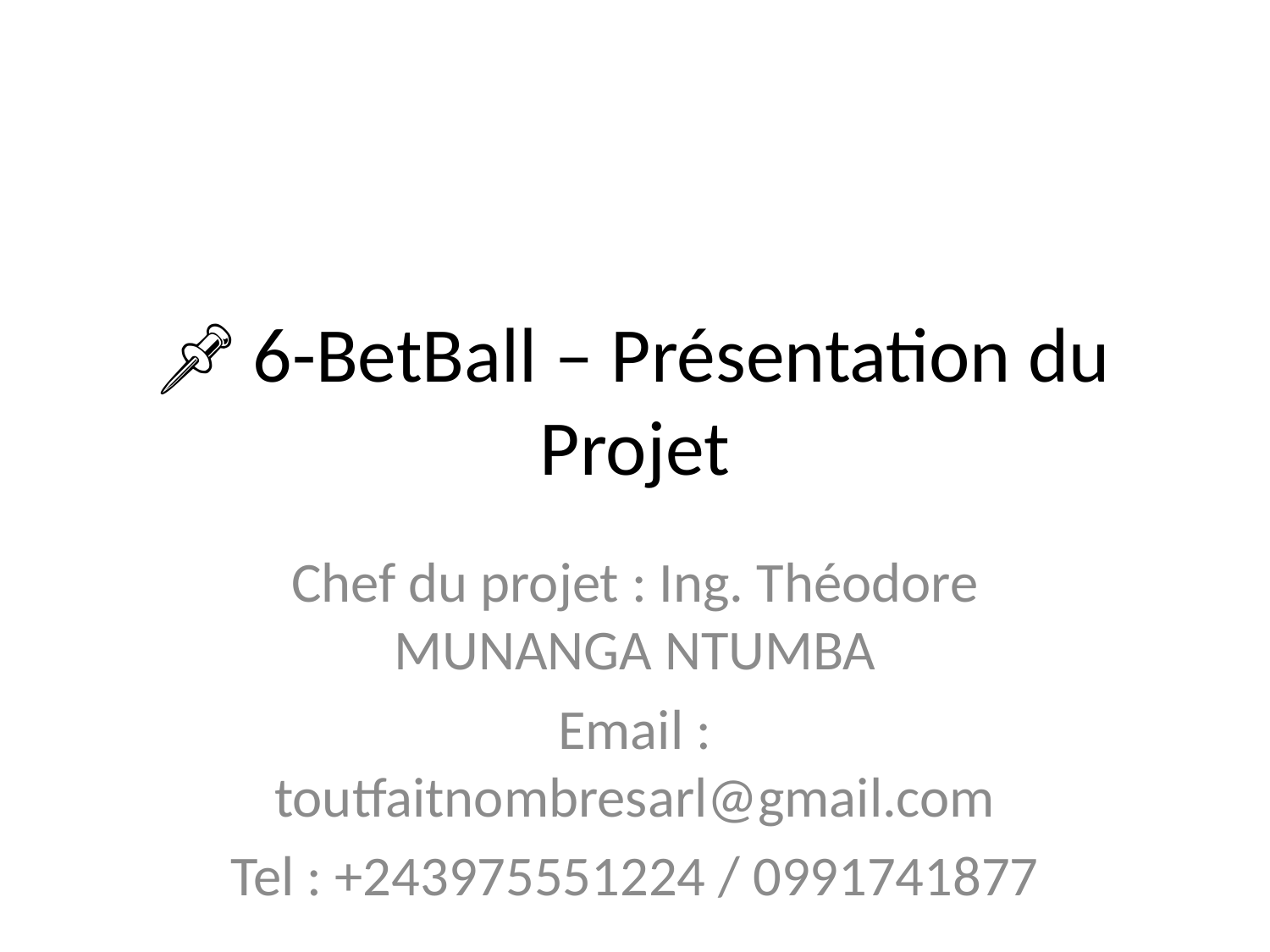

# 📌 6-BetBall – Présentation du Projet
Chef du projet : Ing. Théodore MUNANGA NTUMBA
Email : toutfaitnombresarl@gmail.com
Tel : +243975551224 / 0991741877